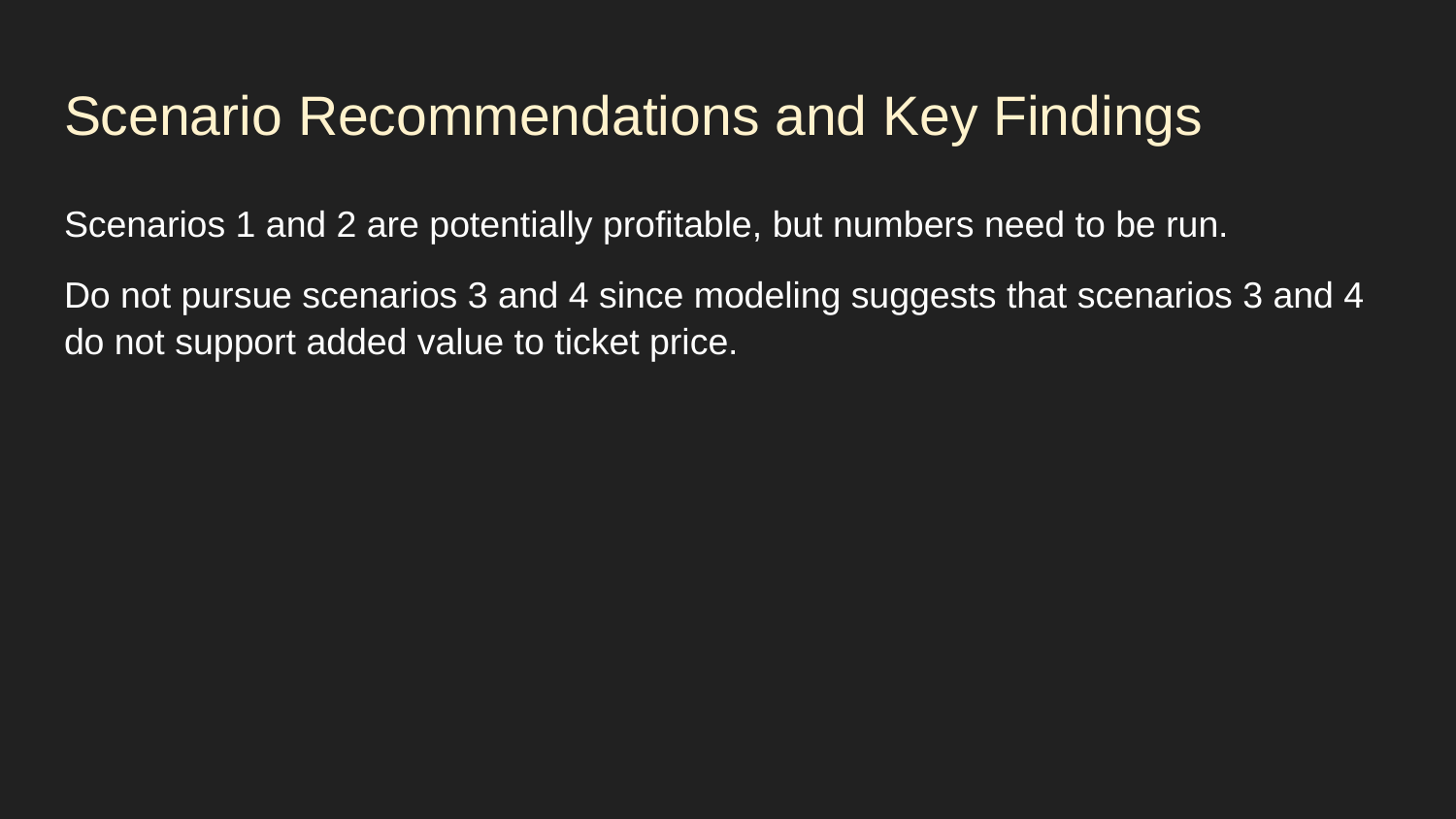

# Scenario Recommendations and Key Findings
Scenarios 1 and 2 are potentially profitable, but numbers need to be run.
Do not pursue scenarios 3 and 4 since modeling suggests that scenarios 3 and 4 do not support added value to ticket price.